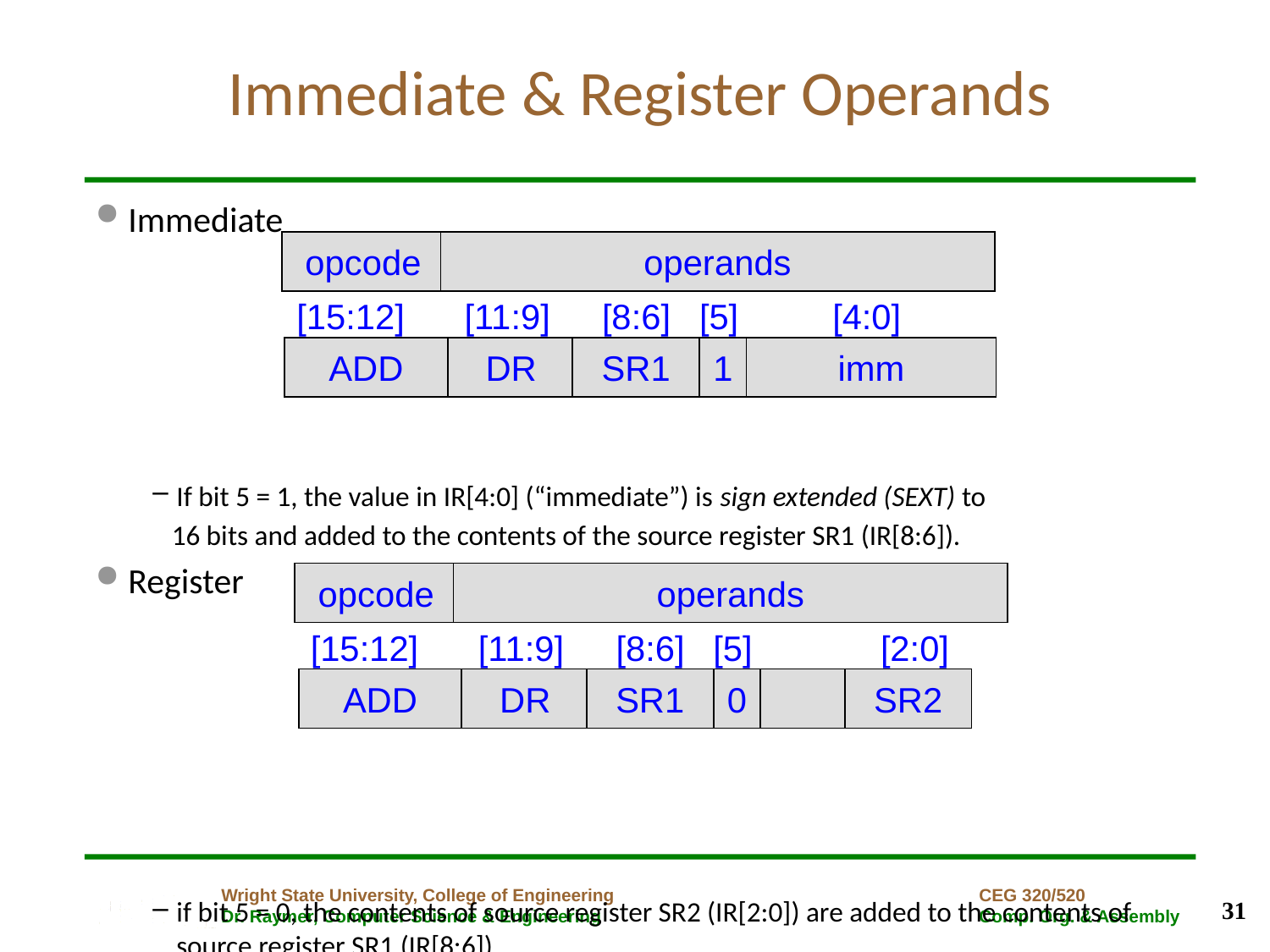

# Immediate & Register Operands
Immediate

If bit 5 = 1, the value in IR[4:0] (“immediate”) is sign extended (SEXT) to
   16 bits and added to the contents of the source register SR1 (IR[8:6]).
Register

if bit 5 = 0, the contents of source register SR2 (IR[2:0]) are added to the contents of source register SR1 (IR[8:6]).
In both cases, the result goes to the destination register DR (IR[11:9]).
opcode
operands
[15:12]
[11:9]
[8:6]
[5]
[4:0]
ADD
DR
SR1
1
imm
opcode
operands
[15:12]
[11:9]
[8:6]
[5]
[2:0]
ADD
DR
SR1
0

SR2